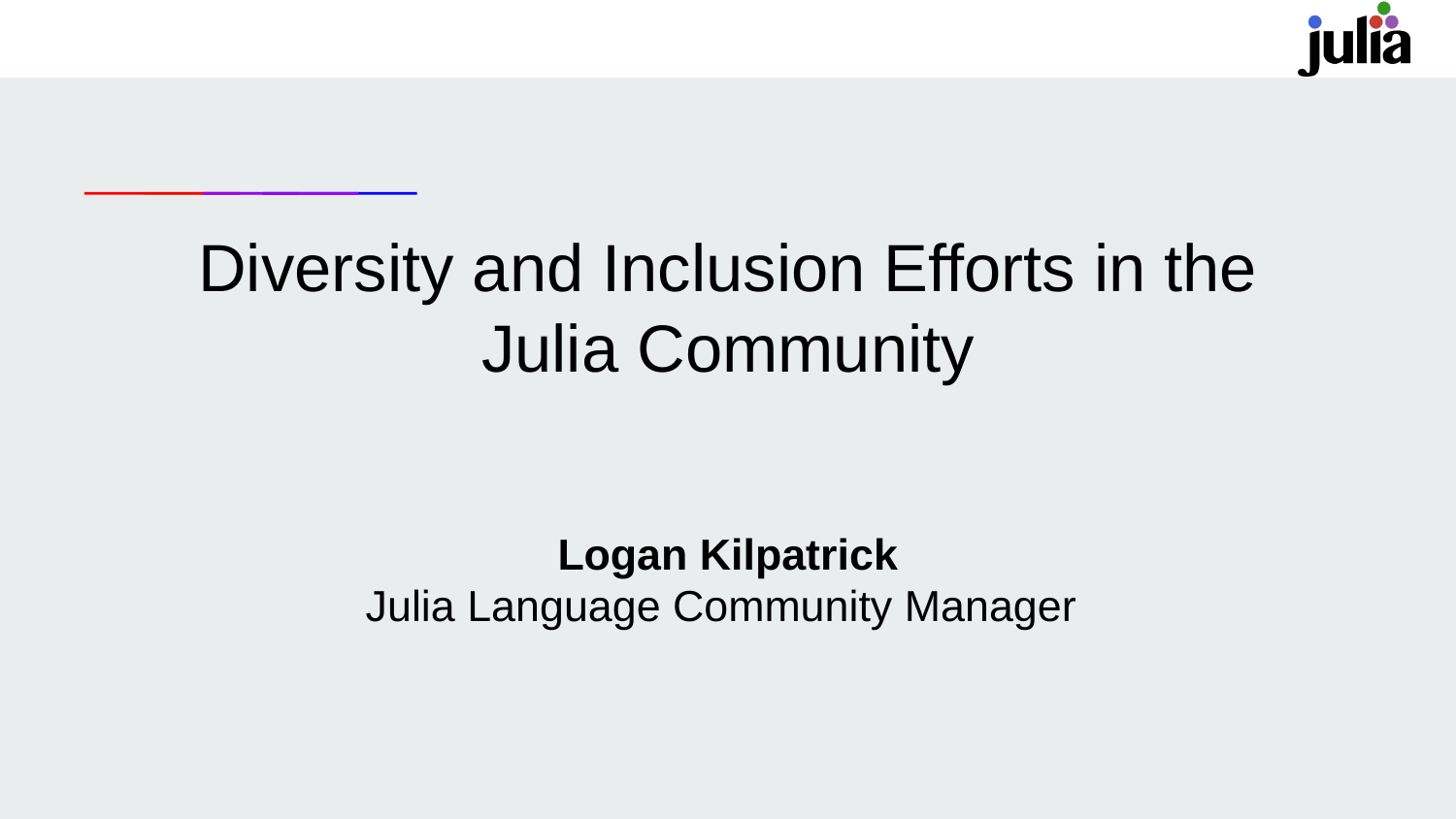

# Diversity and Inclusion Efforts in the Julia Community
Logan Kilpatrick
Julia Language Community Manager